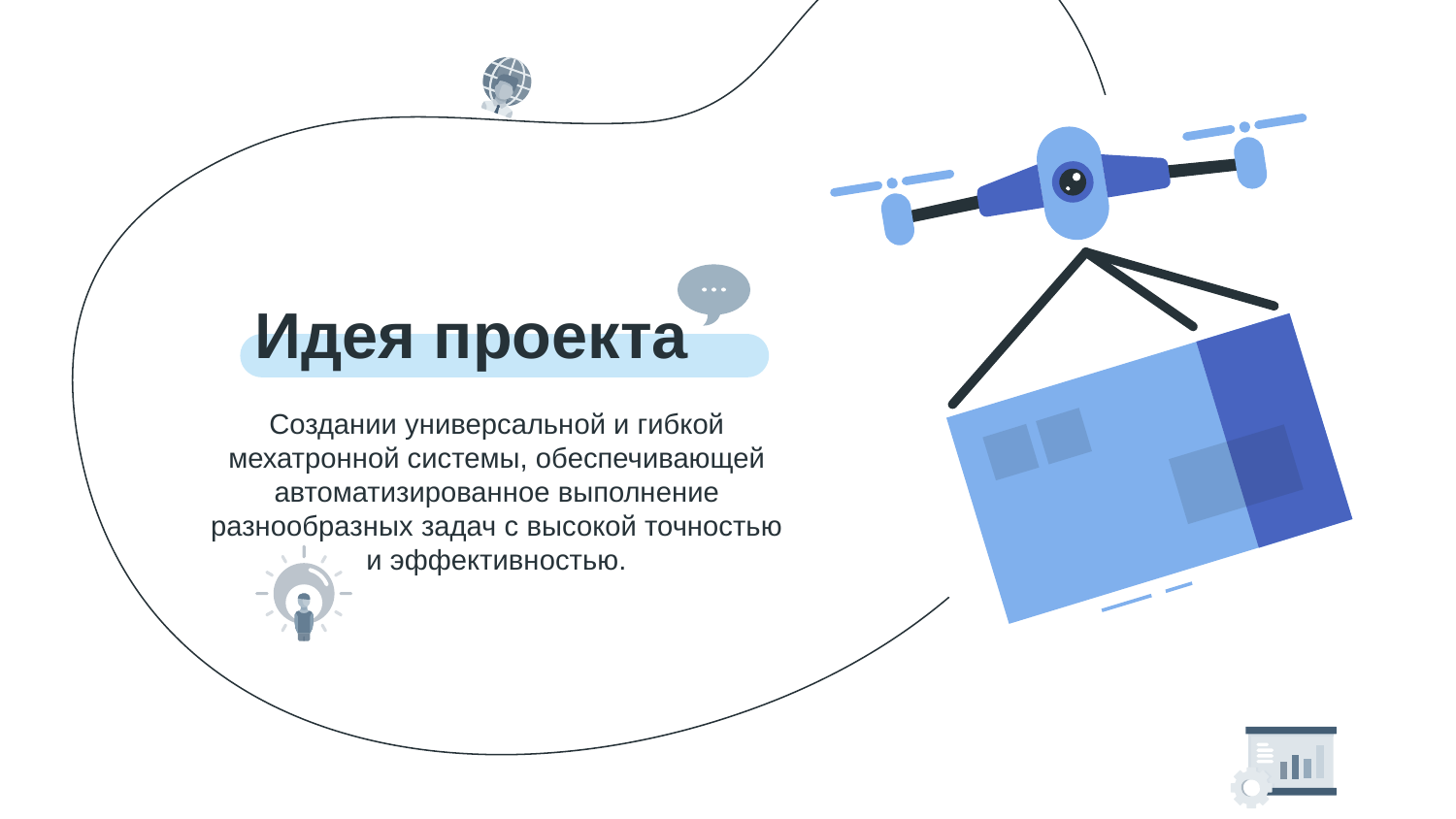

# Идея проекта

Создании универсальной и гибкой мехатронной системы, обеспечивающей автоматизированное выполнение разнообразных задач с высокой точностью и эффективностью.